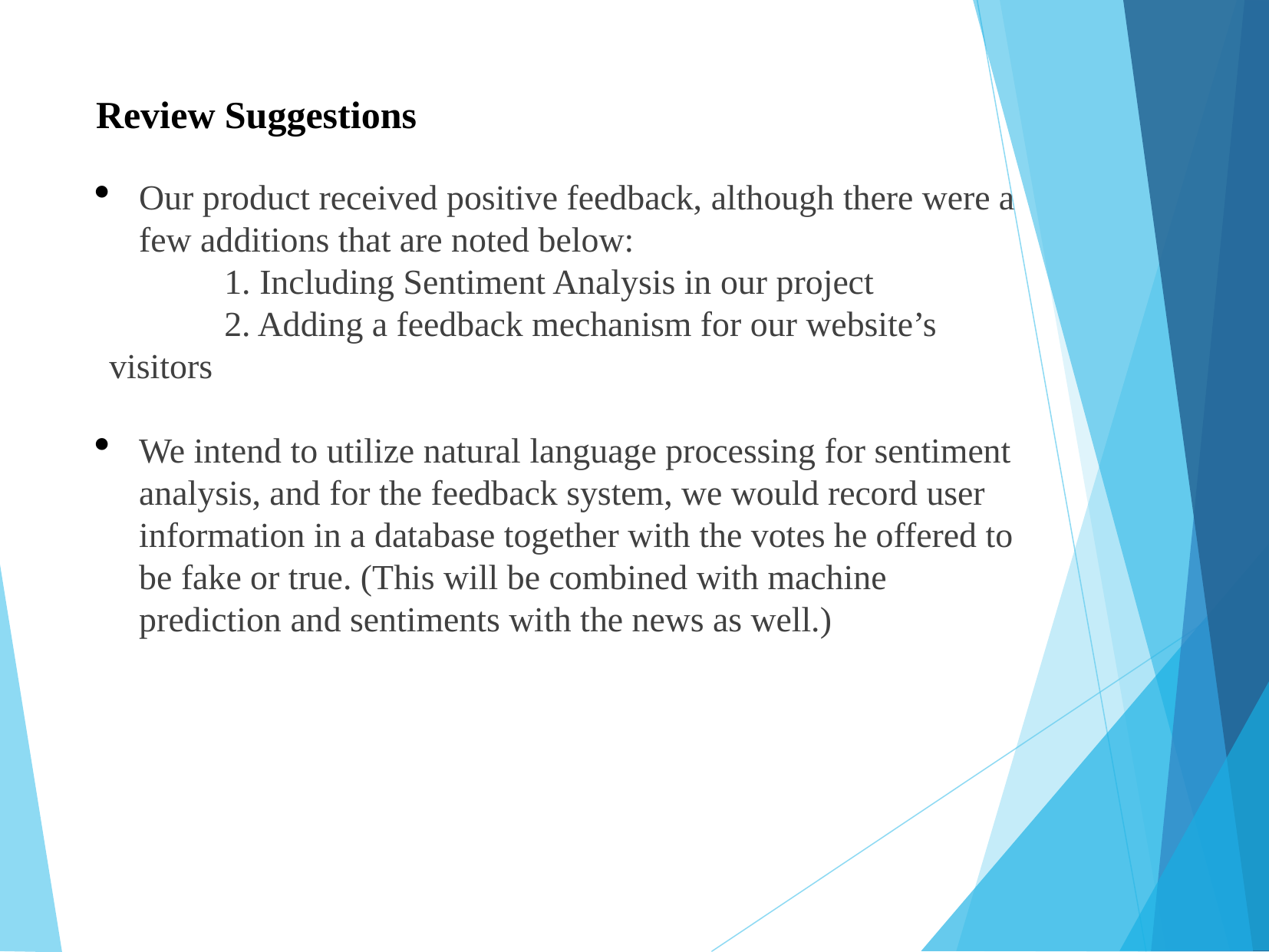

# Review Suggestions
Our product received positive feedback, although there were a few additions that are noted below:
	1. Including Sentiment Analysis in our project
	2. Adding a feedback mechanism for our website’s visitors

We intend to utilize natural language processing for sentiment analysis, and for the feedback system, we would record user information in a database together with the votes he offered to be fake or true. (This will be combined with machine prediction and sentiments with the news as well.)